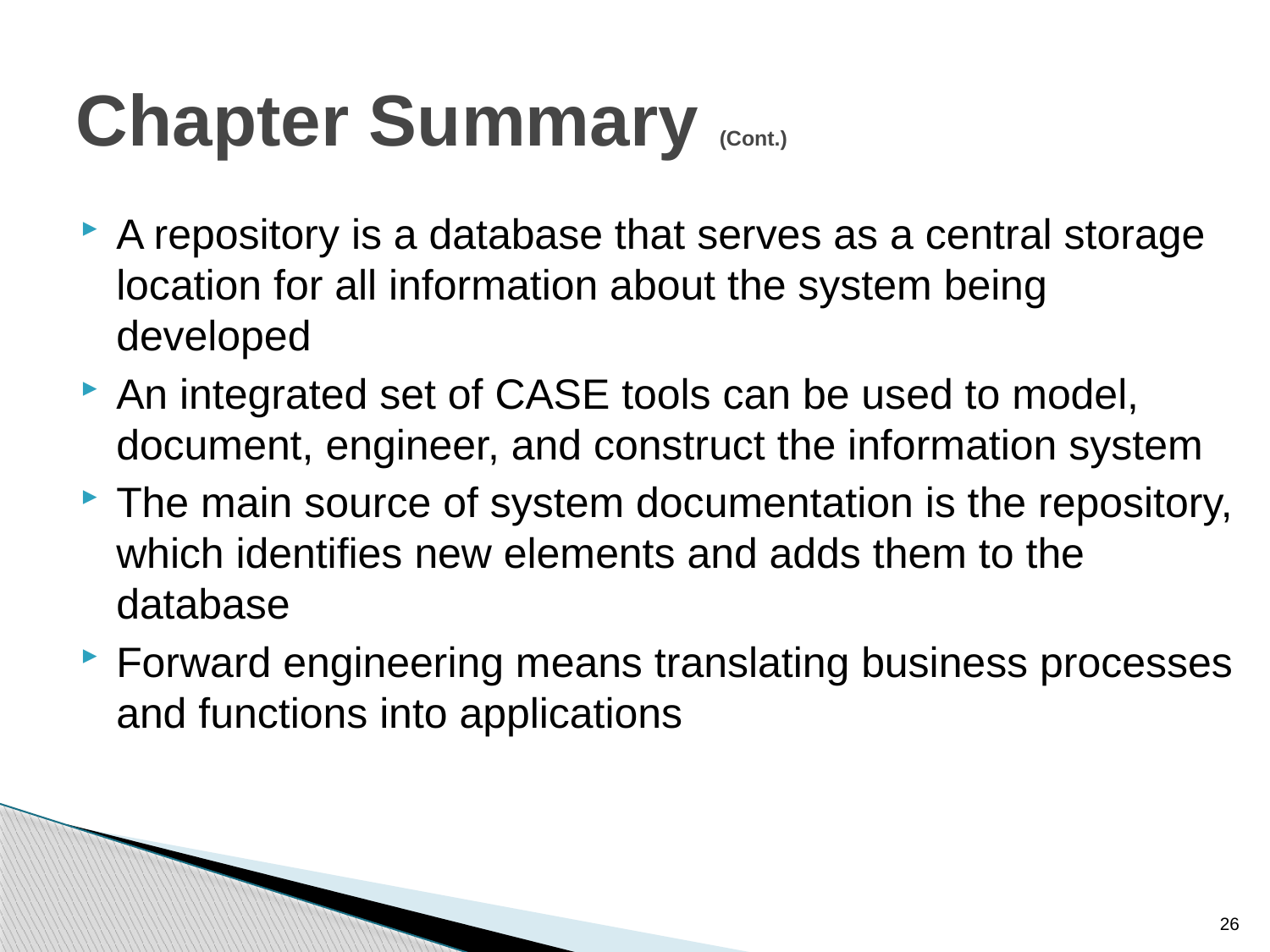

# Chapter Summary (Cont.)
A repository is a database that serves as a central storage location for all information about the system being developed
An integrated set of CASE tools can be used to model, document, engineer, and construct the information system
The main source of system documentation is the repository, which identifies new elements and adds them to the database
Forward engineering means translating business processes and functions into applications
26